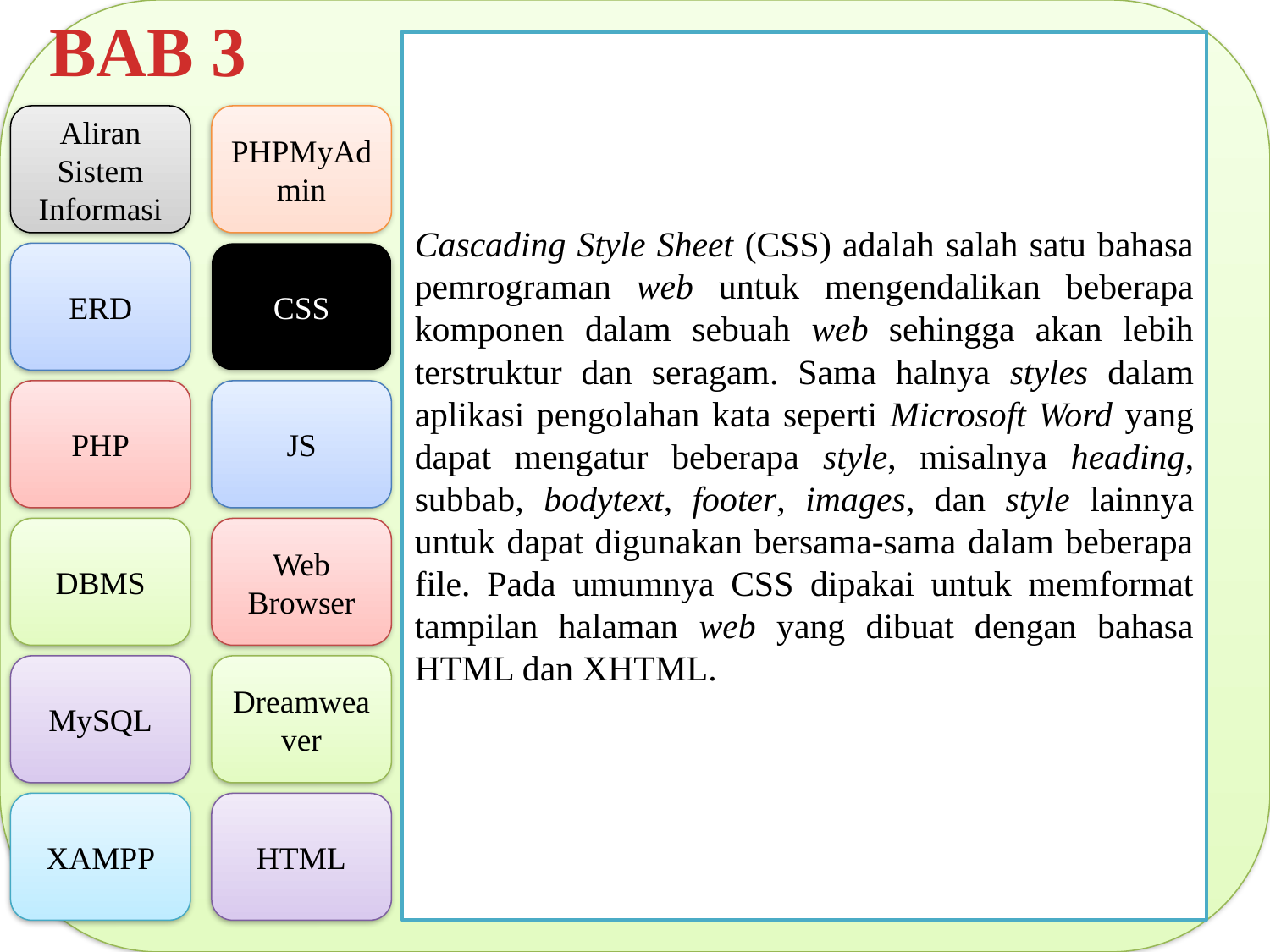

BAB 3
Cascading Style Sheet (CSS) adalah salah satu bahasa pemrograman web untuk mengendalikan beberapa komponen dalam sebuah web sehingga akan lebih terstruktur dan seragam. Sama halnya styles dalam aplikasi pengolahan kata seperti Microsoft Word yang dapat mengatur beberapa style, misalnya heading, subbab, bodytext, footer, images, dan style lainnya untuk dapat digunakan bersama-sama dalam beberapa file. Pada umumnya CSS dipakai untuk memformat tampilan halaman web yang dibuat dengan bahasa HTML dan XHTML.

Aliran Sistem Informasi
PHPMyAdmin
ERD
CSS
PHP
JS
DBMS
Web Browser
MySQL
Dreamweaver
XAMPP
HTML